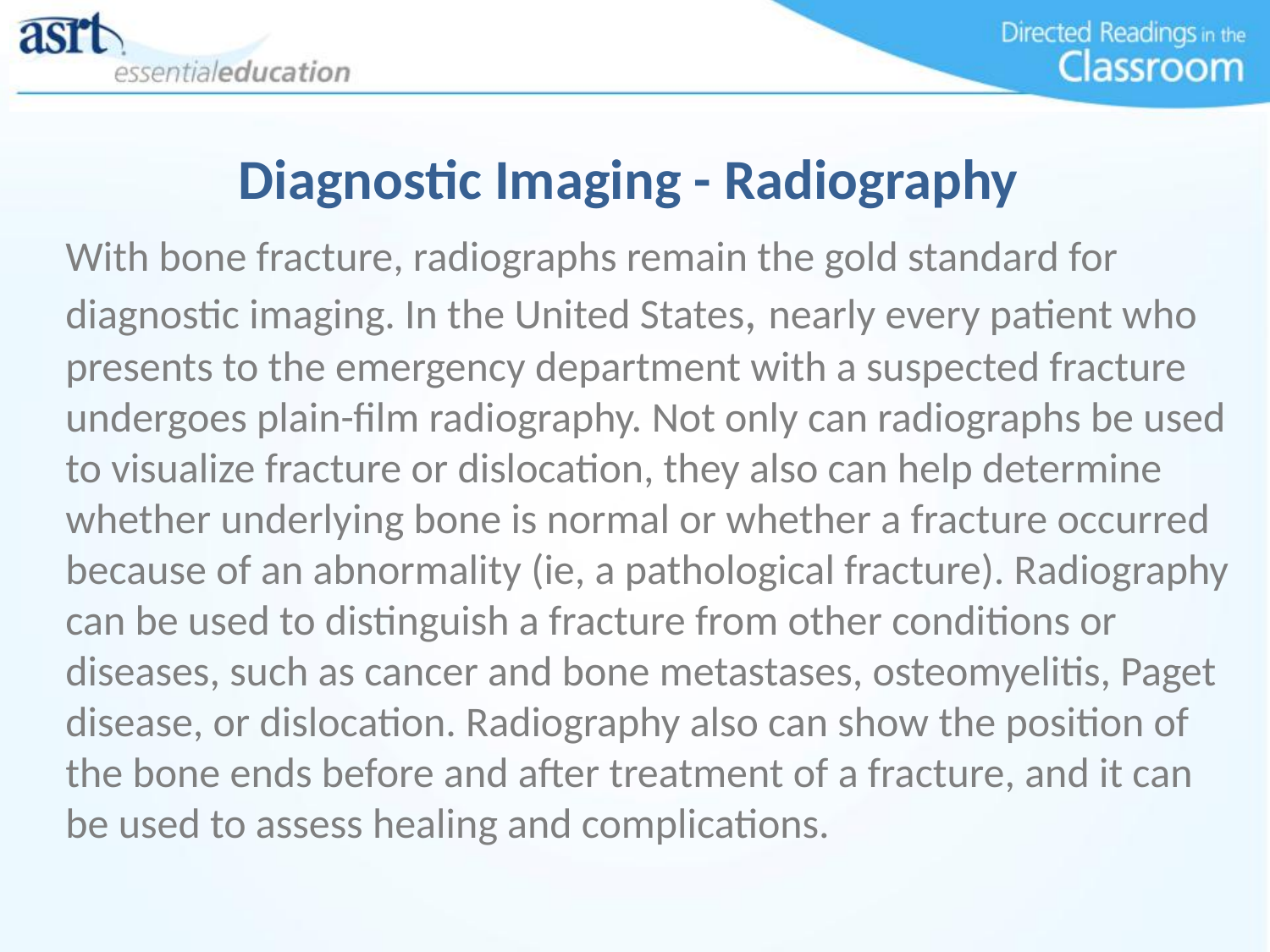

# Diagnostic Imaging - Radiography
With bone fracture, radiographs remain the gold standard for diagnostic imaging. In the United States, nearly every patient who presents to the emergency department with a suspected fracture undergoes plain-film radiography. Not only can radiographs be used to visualize fracture or dislocation, they also can help determine whether underlying bone is normal or whether a fracture occurred because of an abnormality (ie, a pathological fracture). Radiography can be used to distinguish a fracture from other conditions or diseases, such as cancer and bone metastases, osteomyelitis, Paget disease, or dislocation. Radiography also can show the position of the bone ends before and after treatment of a fracture, and it can be used to assess healing and complications.